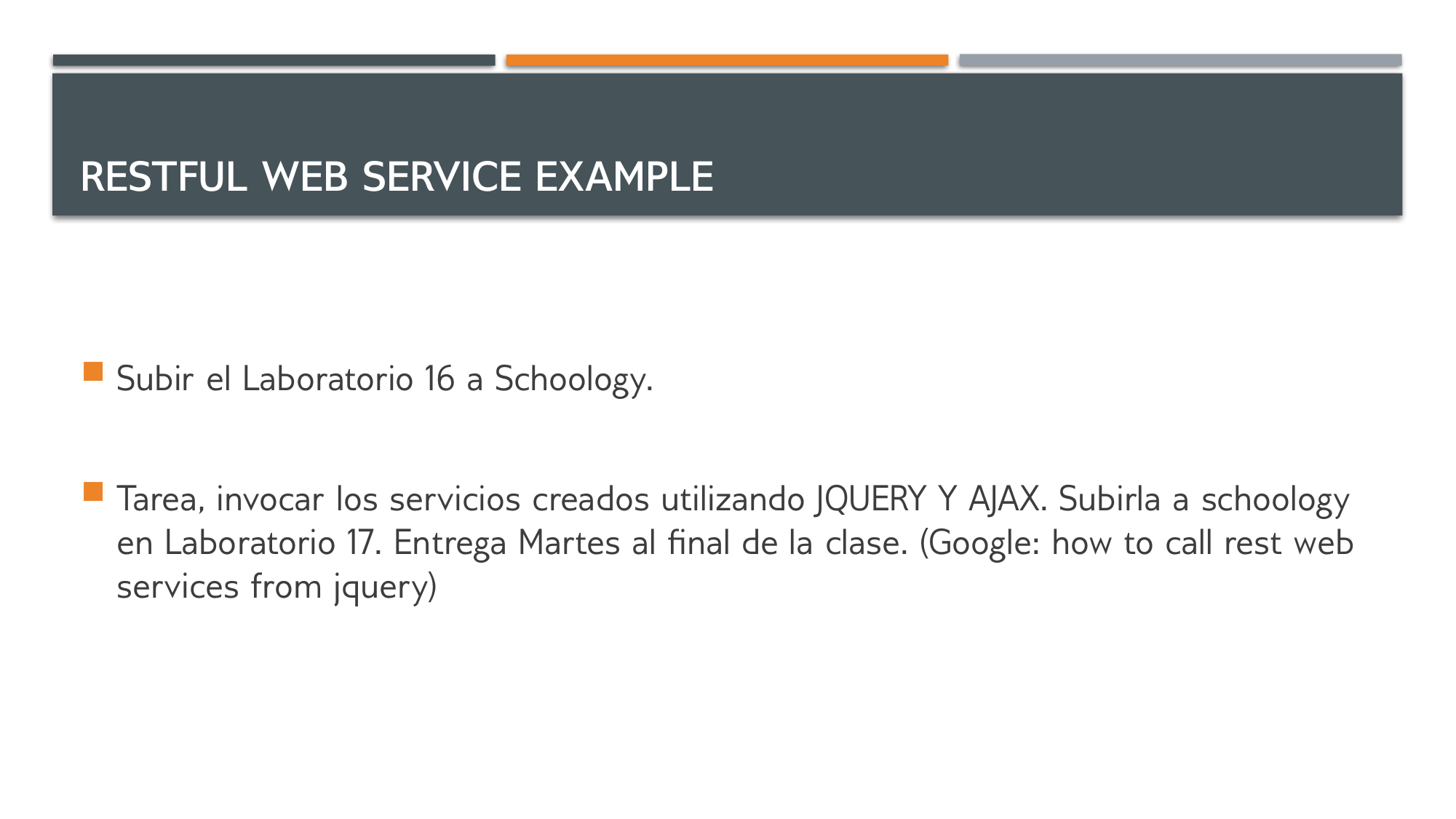

# RESTful Web Service Example
Subir el Laboratorio 16 a Schoology.

Tarea, invocar los servicios creados utilizando JQUERY Y AJAX. Subirla a schoology en Laboratorio 17. Entrega Martes al final de la clase. (Google: how to call rest web services from jquery)